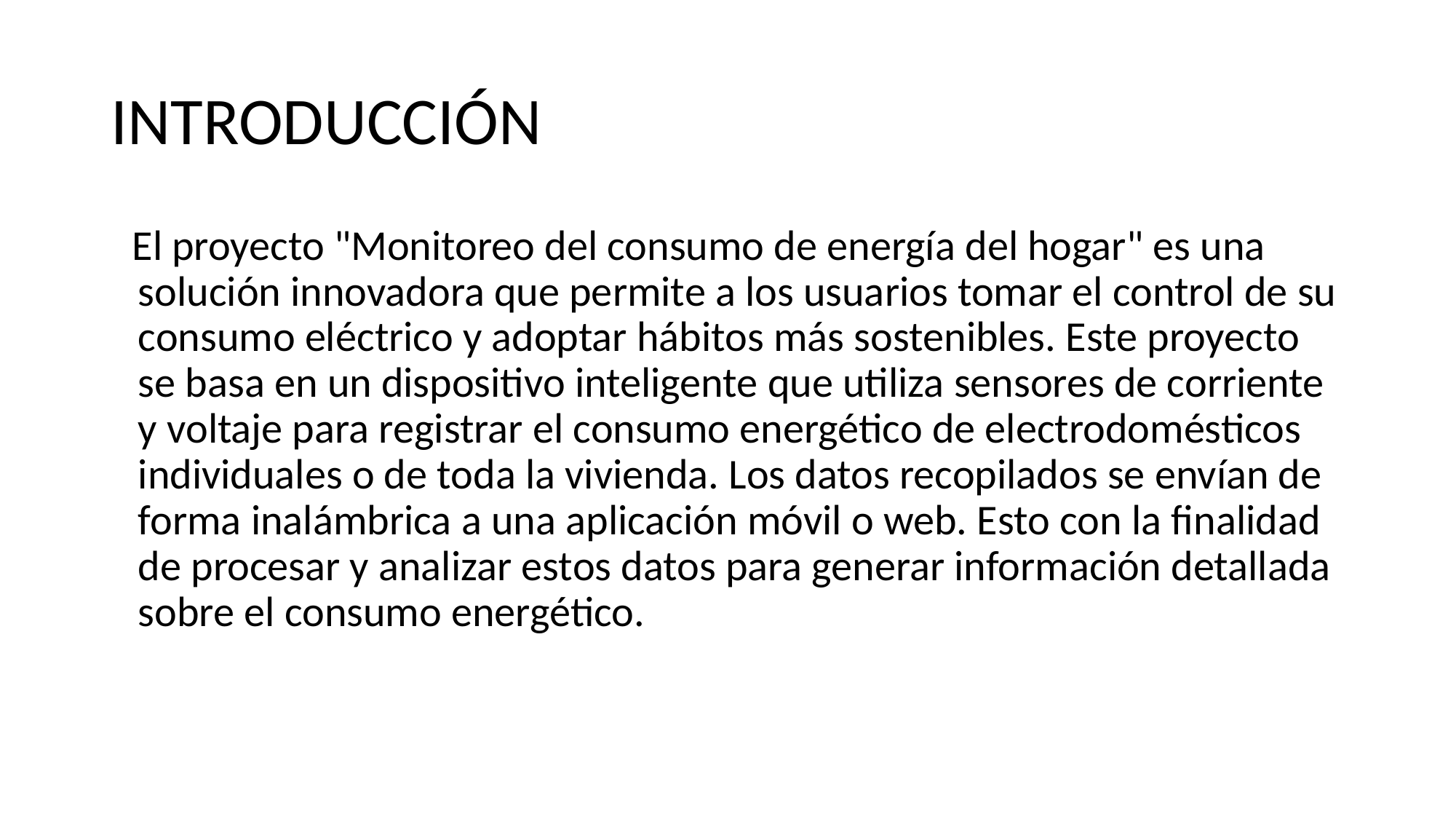

# INTRODUCCIÓN
El proyecto "Monitoreo del consumo de energía del hogar" es una solución innovadora que permite a los usuarios tomar el control de su consumo eléctrico y adoptar hábitos más sostenibles. Este proyecto se basa en un dispositivo inteligente que utiliza sensores de corriente y voltaje para registrar el consumo energético de electrodomésticos individuales o de toda la vivienda. Los datos recopilados se envían de forma inalámbrica a una aplicación móvil o web. Esto con la finalidad de procesar y analizar estos datos para generar información detallada sobre el consumo energético.